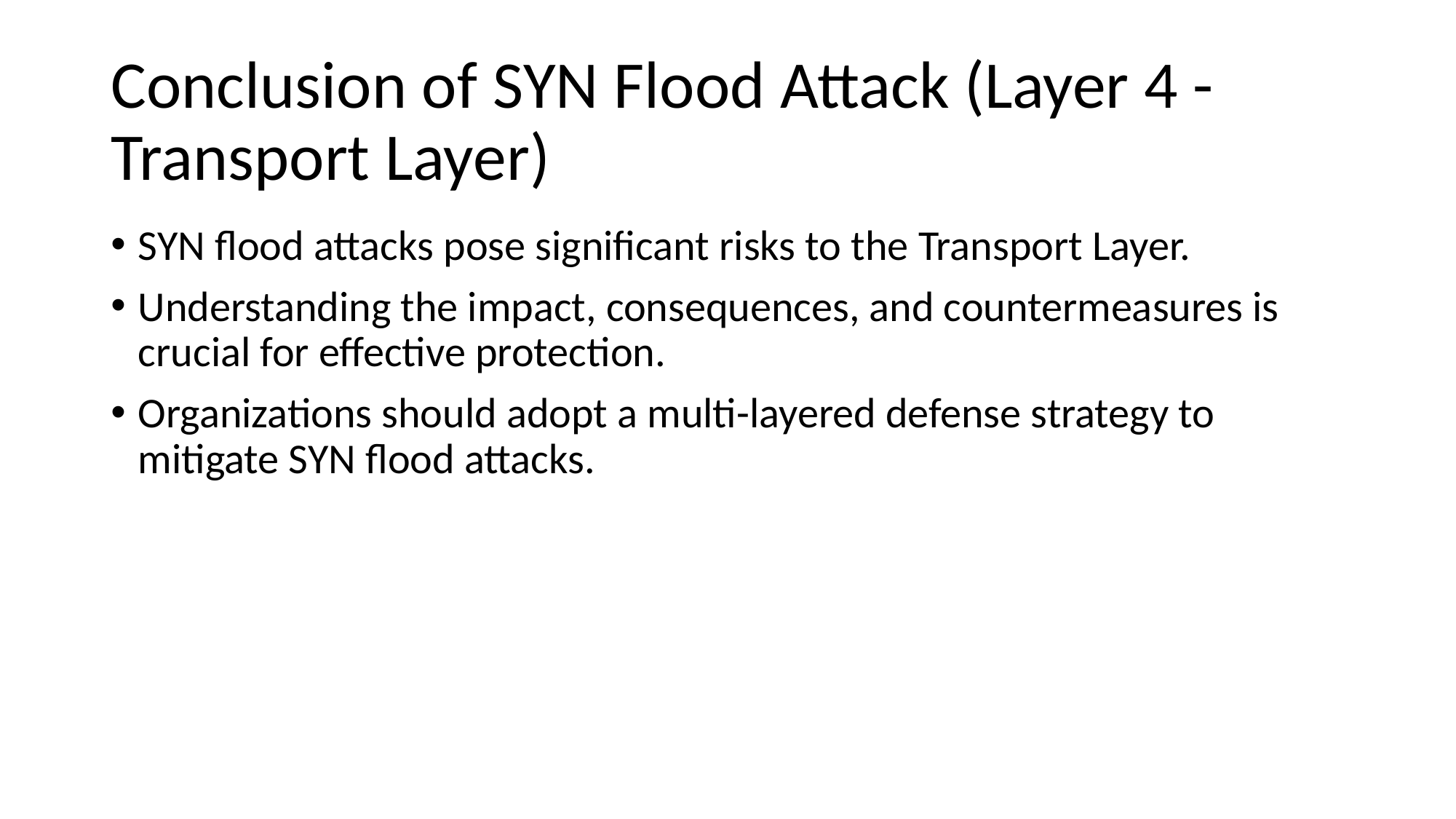

# Conclusion of SYN Flood Attack (Layer 4 - Transport Layer)
SYN flood attacks pose significant risks to the Transport Layer.
Understanding the impact, consequences, and countermeasures is crucial for effective protection.
Organizations should adopt a multi-layered defense strategy to mitigate SYN flood attacks.